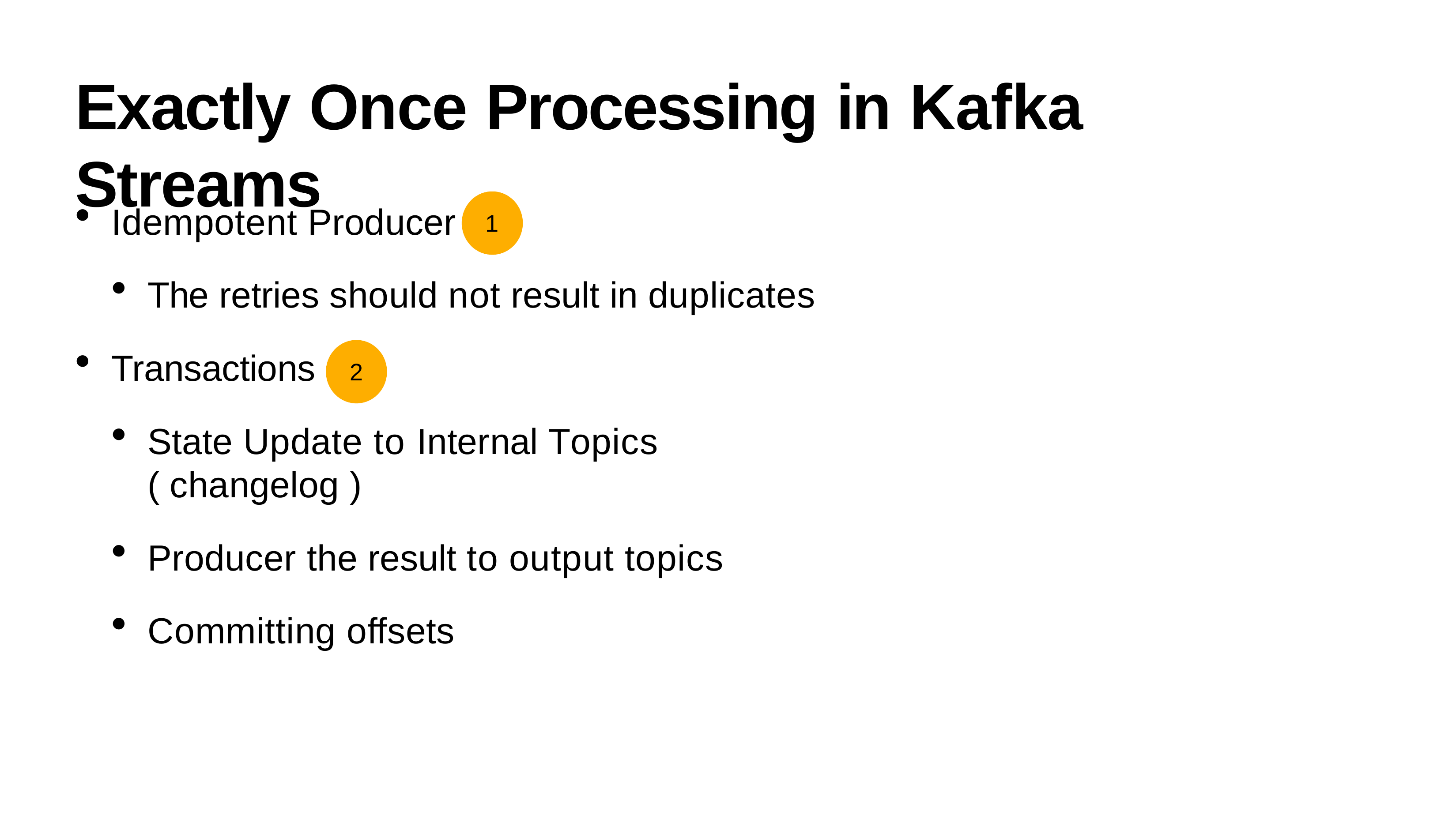

# Exactly Once Processing in Kafka Streams

Idempotent Producer
1
The retries should not result in duplicates

Transactions
2
State Update to Internal Topics ( changelog )
Producer the result to output topics
Committing offsets